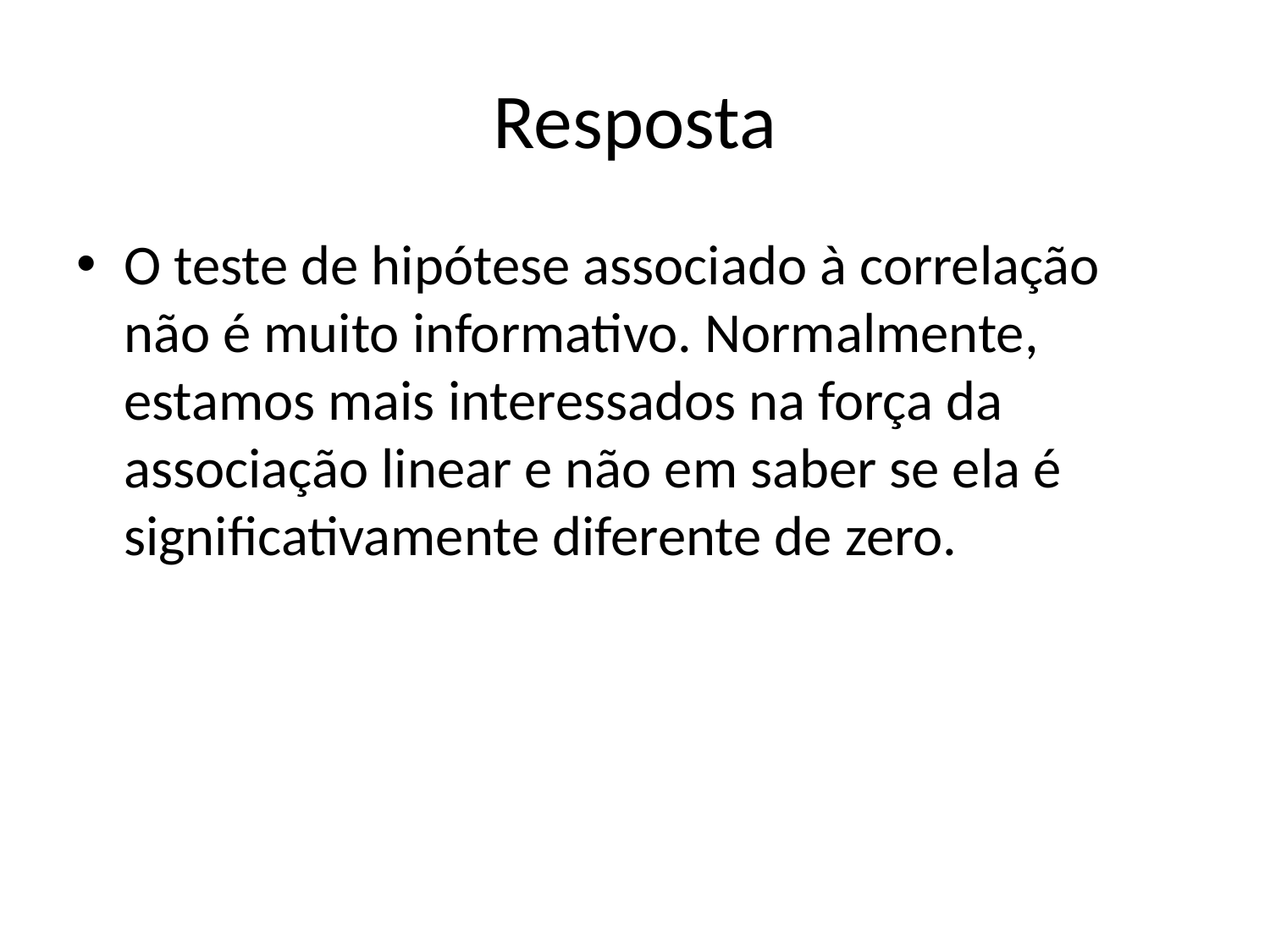

# Resposta
O teste de hipótese associado à correlação não é muito informativo. Normalmente, estamos mais interessados na força da associação linear e não em saber se ela é significativamente diferente de zero.